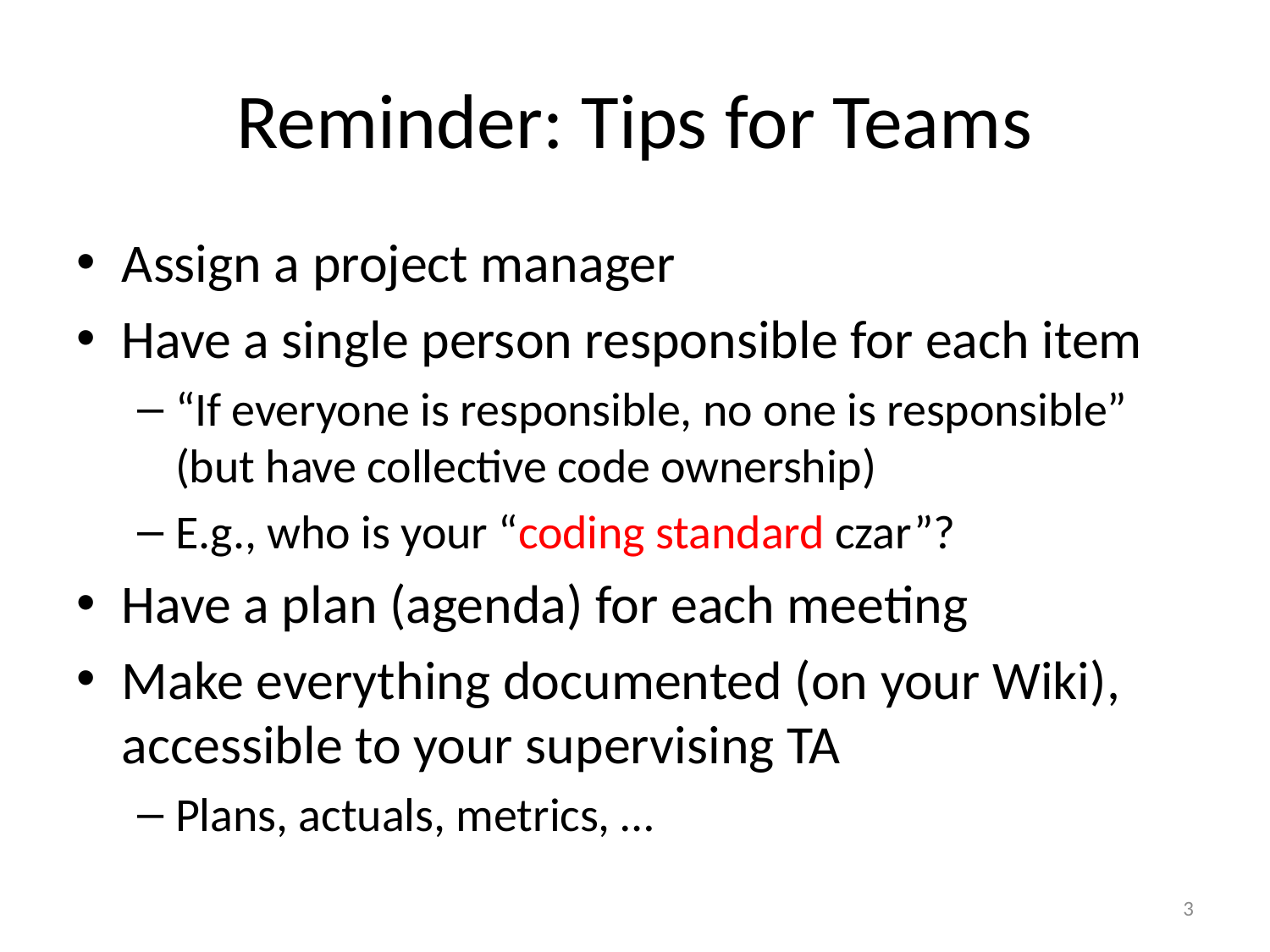

# Reminder: Tips for Teams
Assign a project manager
Have a single person responsible for each item
“If everyone is responsible, no one is responsible” (but have collective code ownership)
E.g., who is your “coding standard czar”?
Have a plan (agenda) for each meeting
Make everything documented (on your Wiki), accessible to your supervising TA
Plans, actuals, metrics, …
3